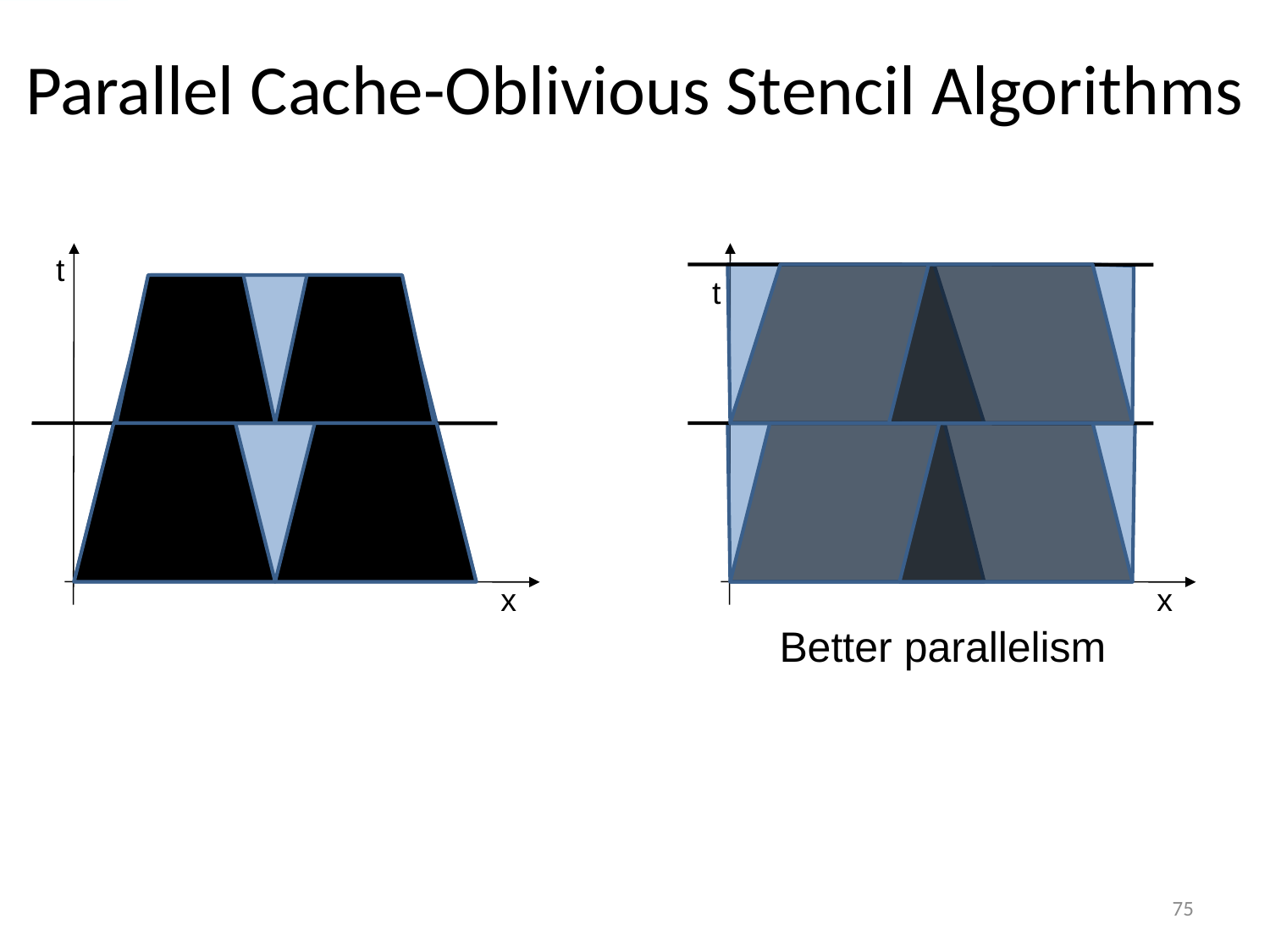

Parallel Cache-Oblivious Stencil Algorithms
t

t

x
x
Better parallelism
75